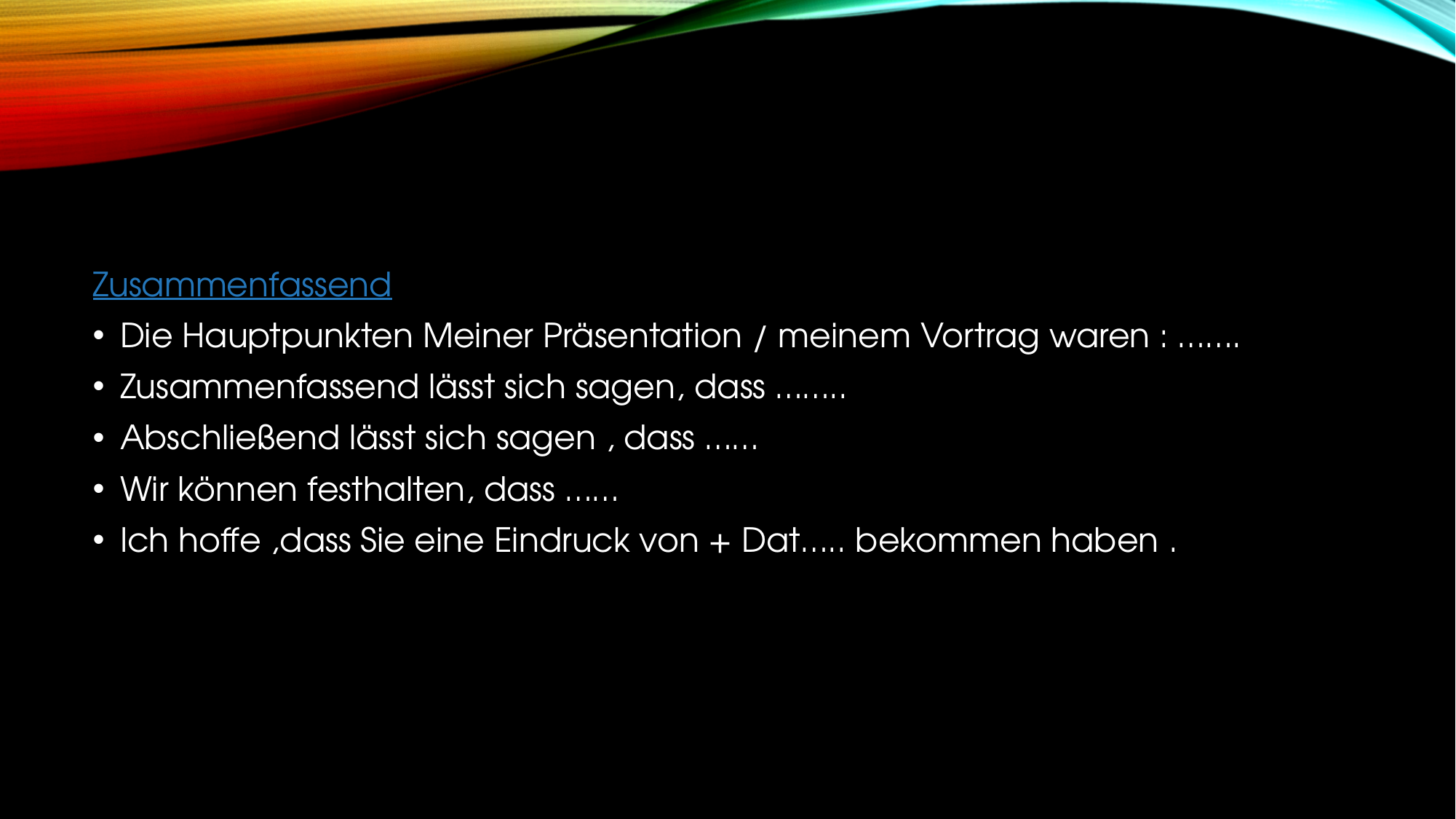

Zusammenfassend
Die Hauptpunkten Meiner Präsentation / meinem Vortrag waren : …….
Zusammenfassend lässt sich sagen, dass ……..
Abschließend lässt sich sagen , dass ……
Wir können festhalten, dass ……
Ich hoffe ,dass Sie eine Eindruck von + Dat….. bekommen haben .